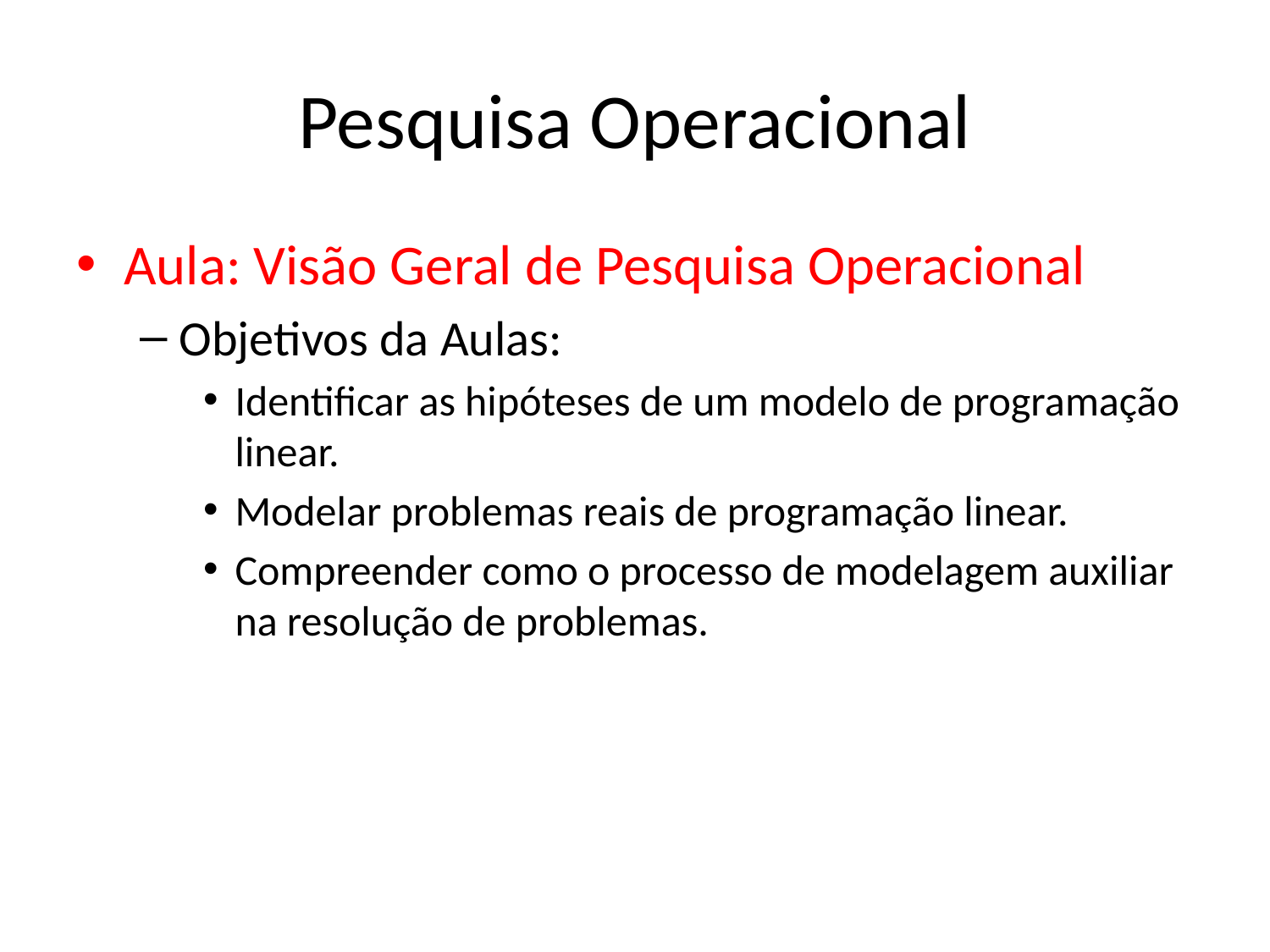

# Pesquisa Operacional
Aula: Visão Geral de Pesquisa Operacional
Objetivos da Aulas:
Identificar as hipóteses de um modelo de programação linear.
Modelar problemas reais de programação linear.
Compreender como o processo de modelagem auxiliar na resolução de problemas.